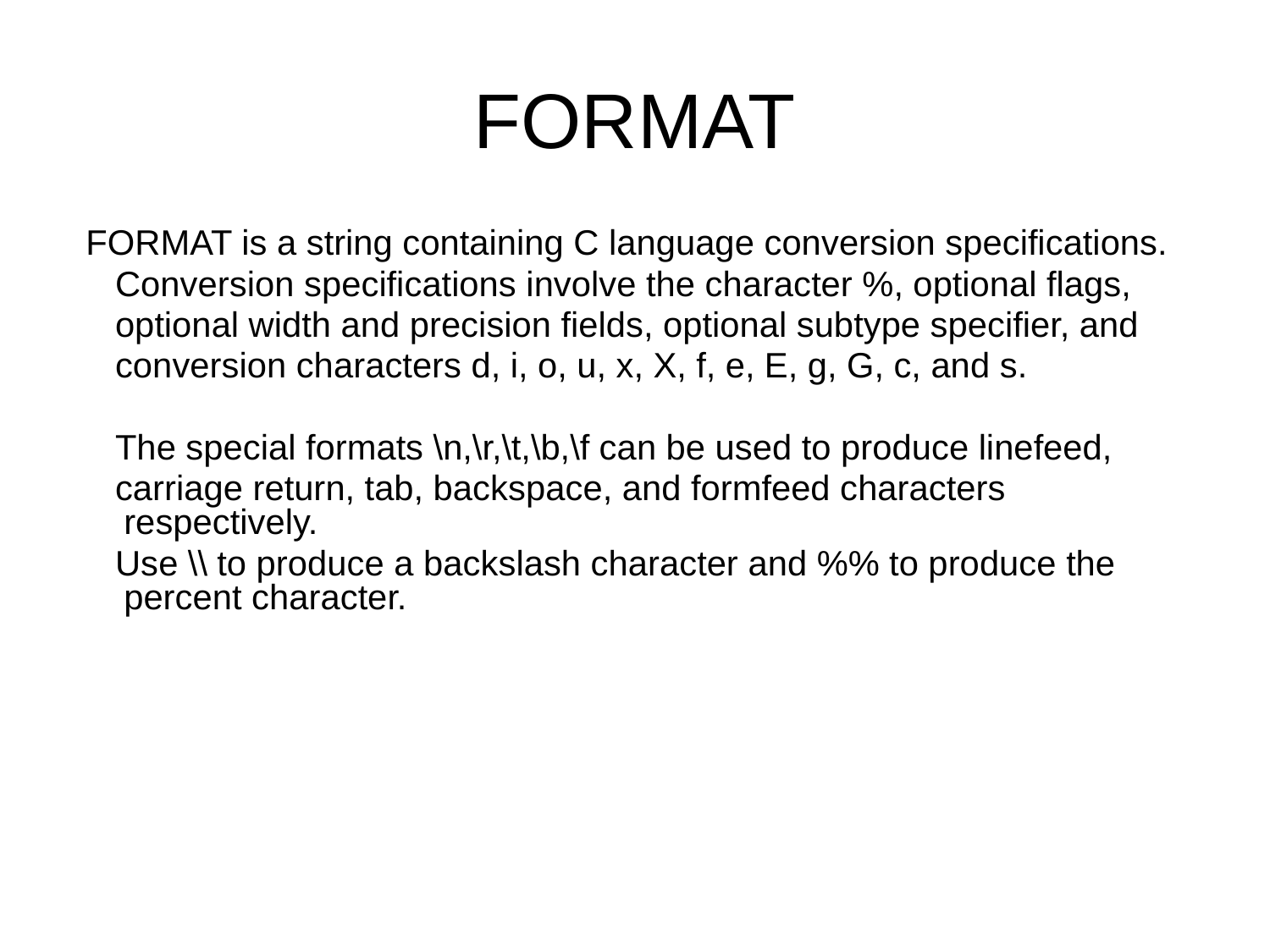

# FORMAT
 FORMAT is a string containing C language conversion specifications.
    Conversion specifications involve the character %, optional flags,
    optional width and precision fields, optional subtype specifier, and
    conversion characters d, i, o, u, x, X, f, e, E, g, G, c, and s.

    The special formats \n,\r,\t,\b,\f can be used to produce linefeed,
    carriage return, tab, backspace, and formfeed characters respectively.
    Use \\ to produce a backslash character and %% to produce the percent character.